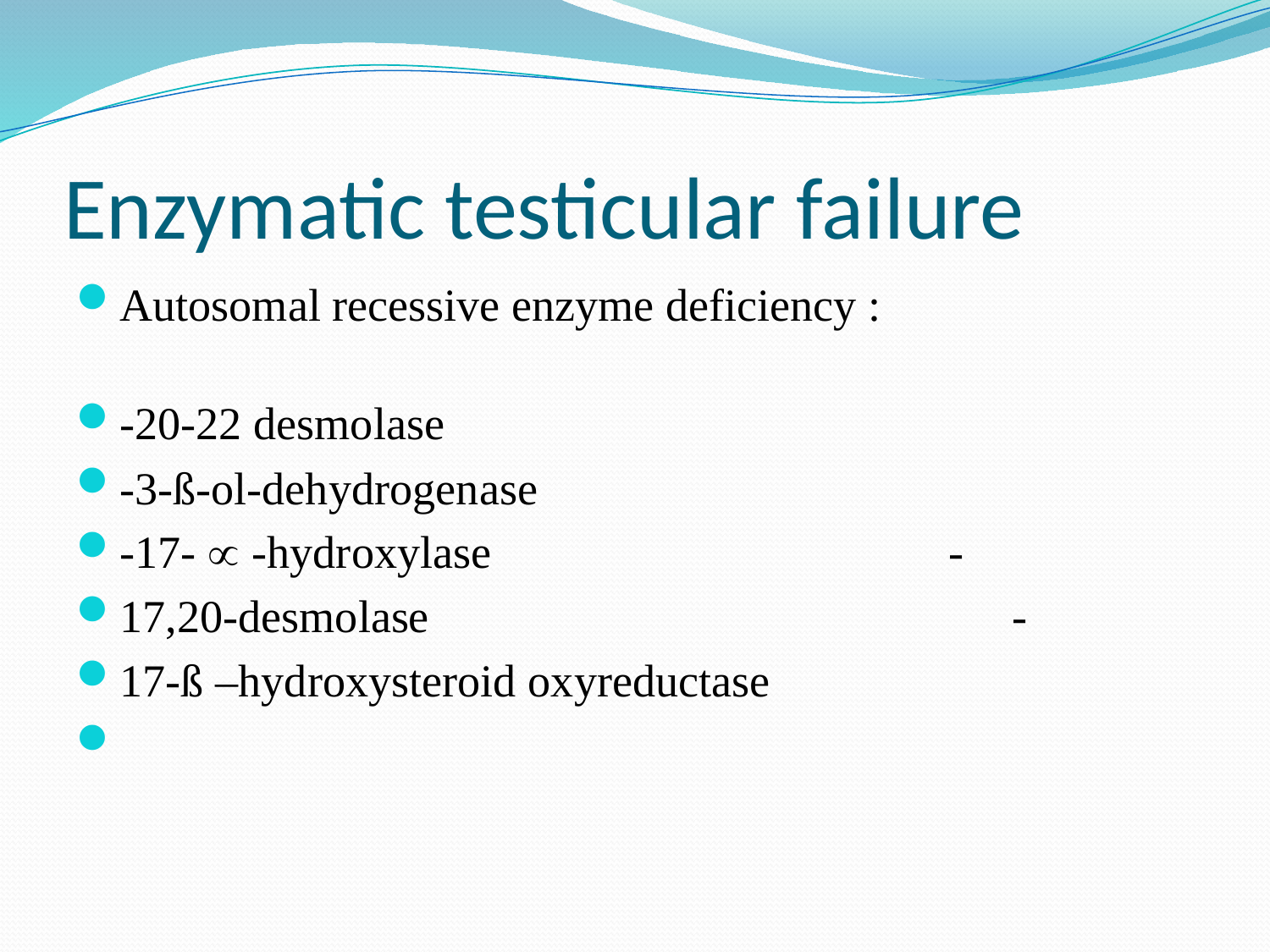

# Enzymatic testicular failure
Autosomal recessive enzyme deficiency :
-20-22 desmolase
-3-ß-ol-dehydrogenase
-17- ∝ -hydroxylase                                        -
17,20-desmolase                                                   -
17-ß –hydroxysteroid oxyreductase